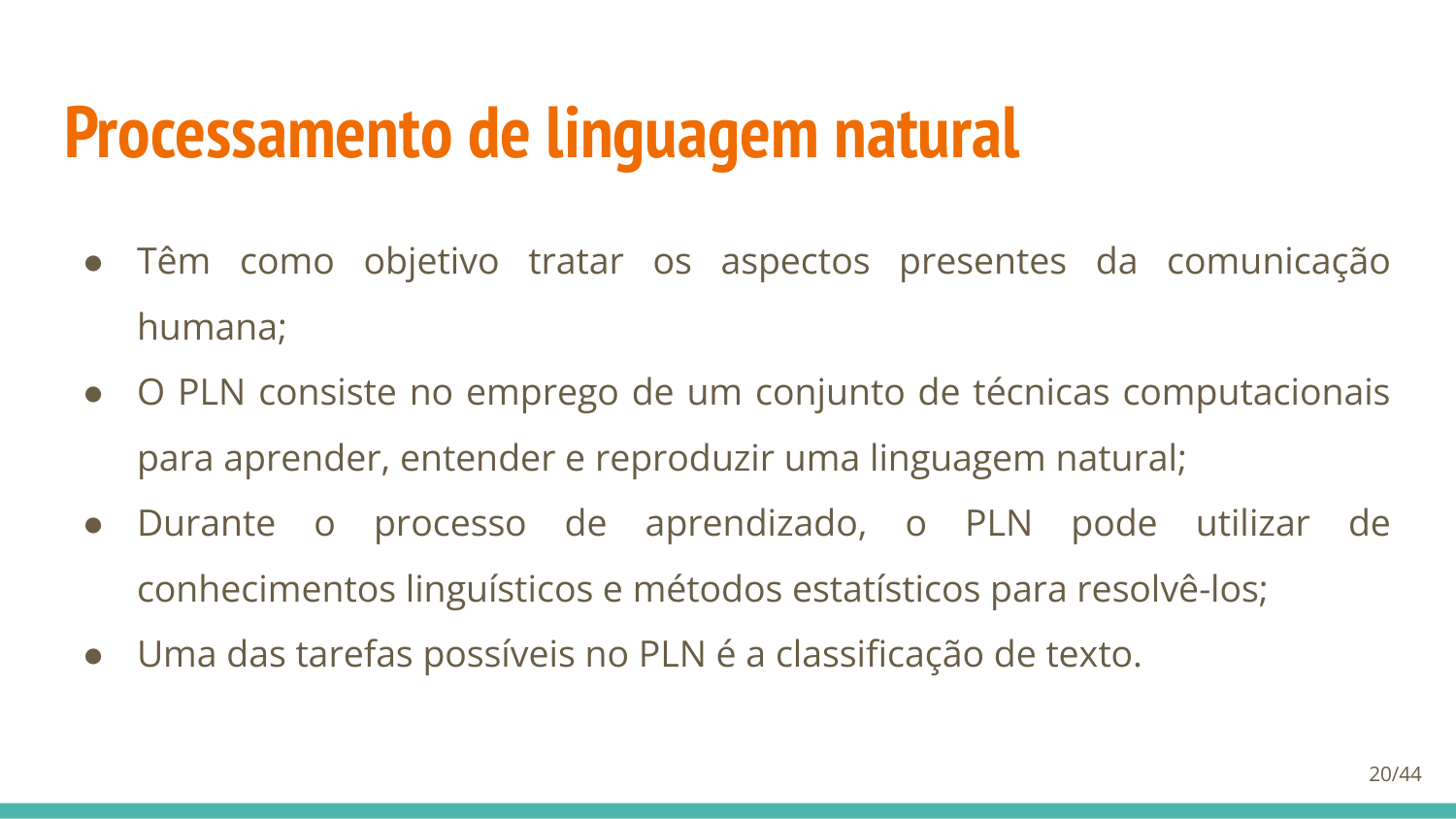

# Processamento de linguagem natural
Têm como objetivo tratar os aspectos presentes da comunicação humana;
O PLN consiste no emprego de um conjunto de técnicas computacionais para aprender, entender e reproduzir uma linguagem natural;
Durante o processo de aprendizado, o PLN pode utilizar de conhecimentos linguísticos e métodos estatísticos para resolvê-los;
Uma das tarefas possíveis no PLN é a classificação de texto.
20/44